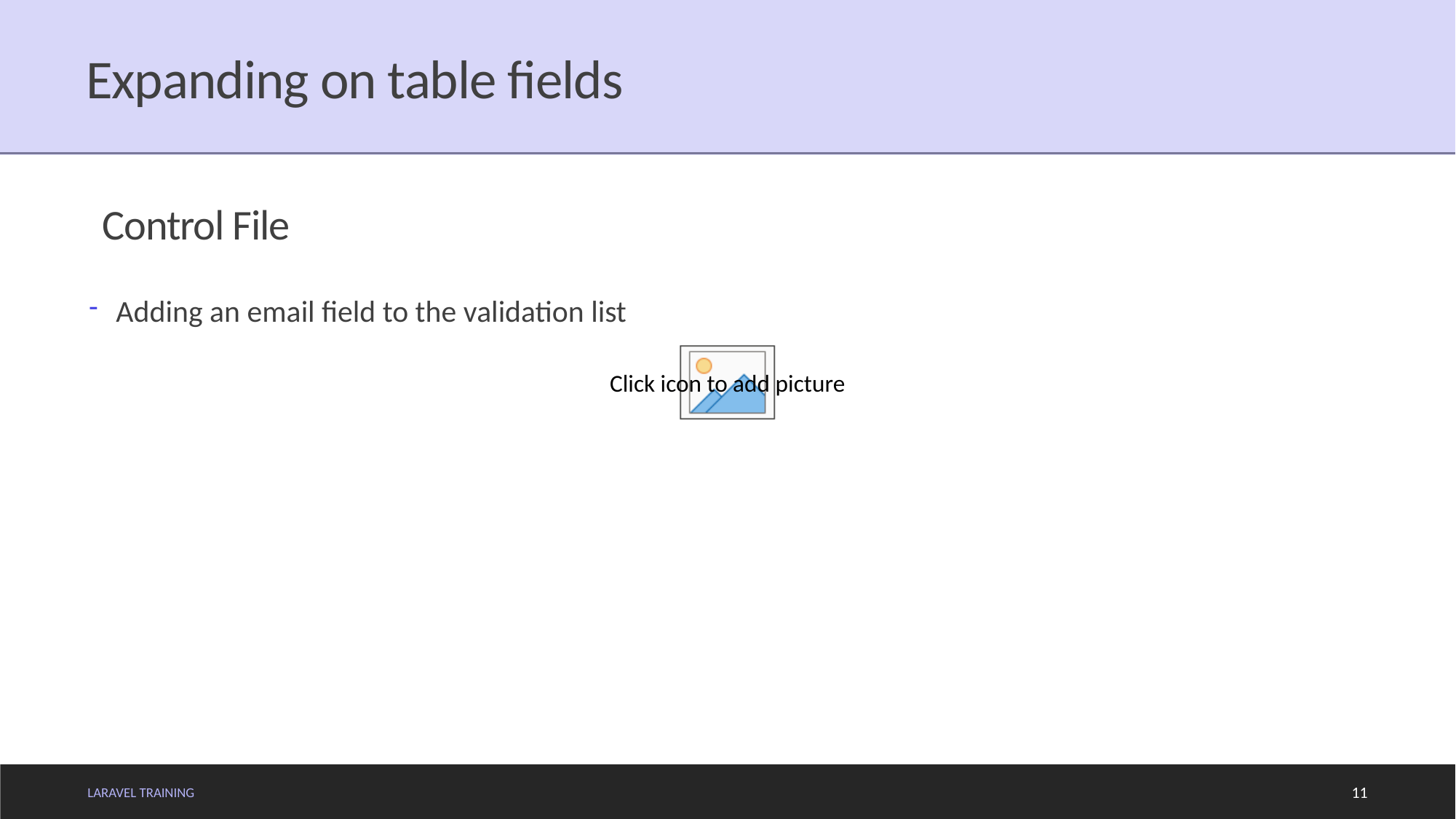

# Expanding on table fields
Control File
Adding an email field to the validation list
LARAVEL TRAINING
11